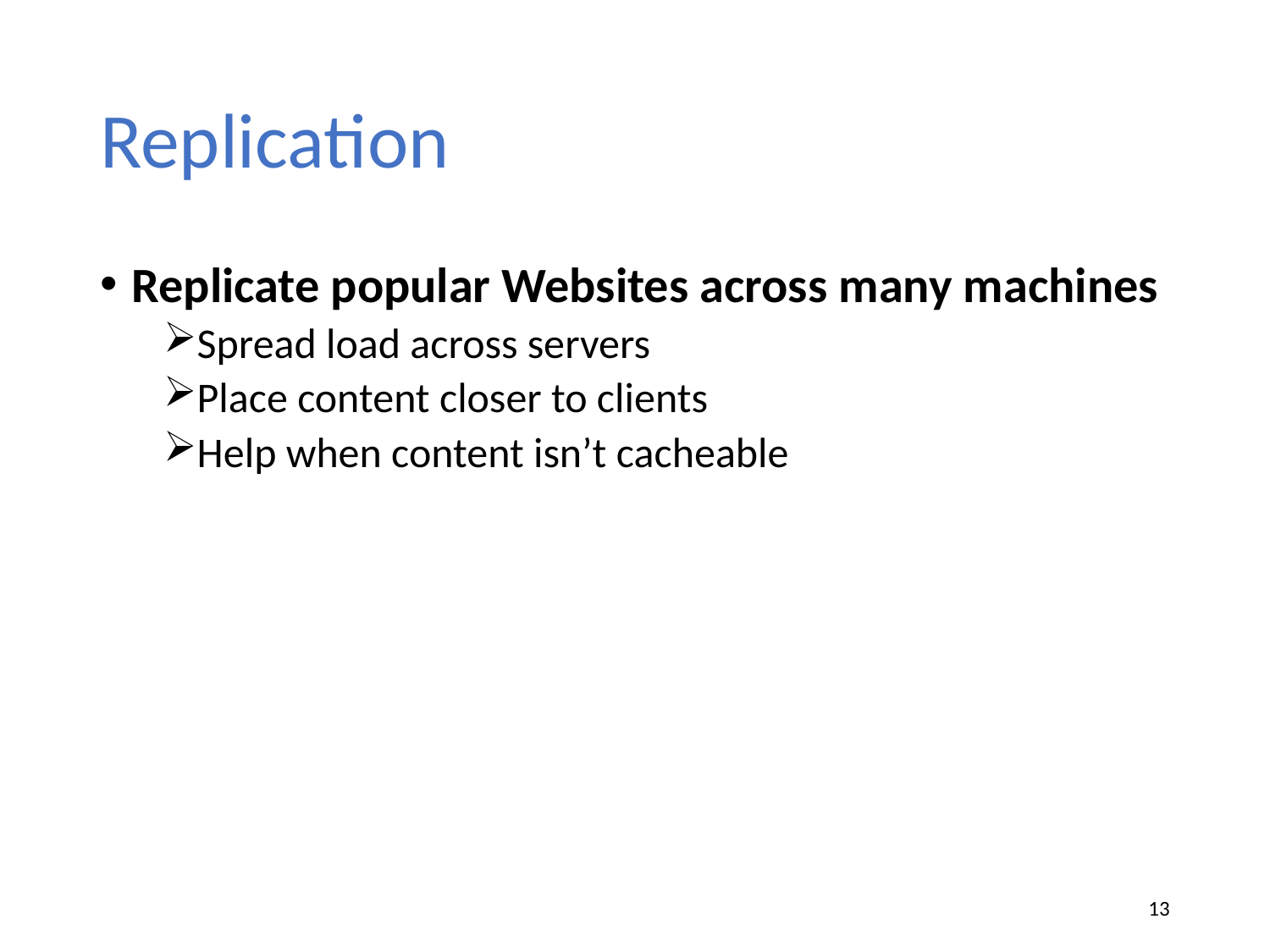

# Replication
Replicate popular Websites across many machines
Spread load across servers
Place content closer to clients
Help when content isn’t cacheable
13